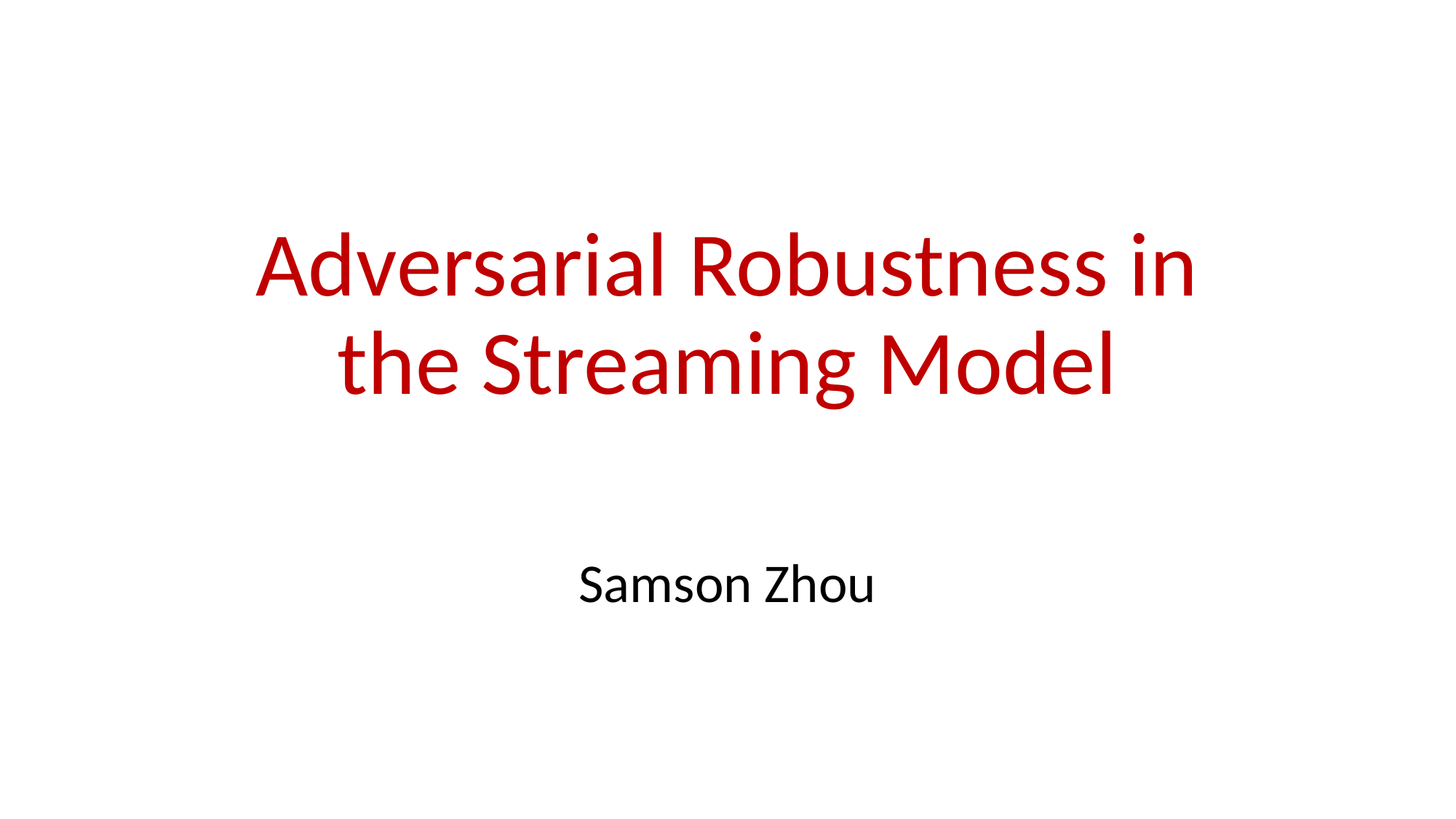

# Adversarial Robustness in the Streaming Model
Samson Zhou